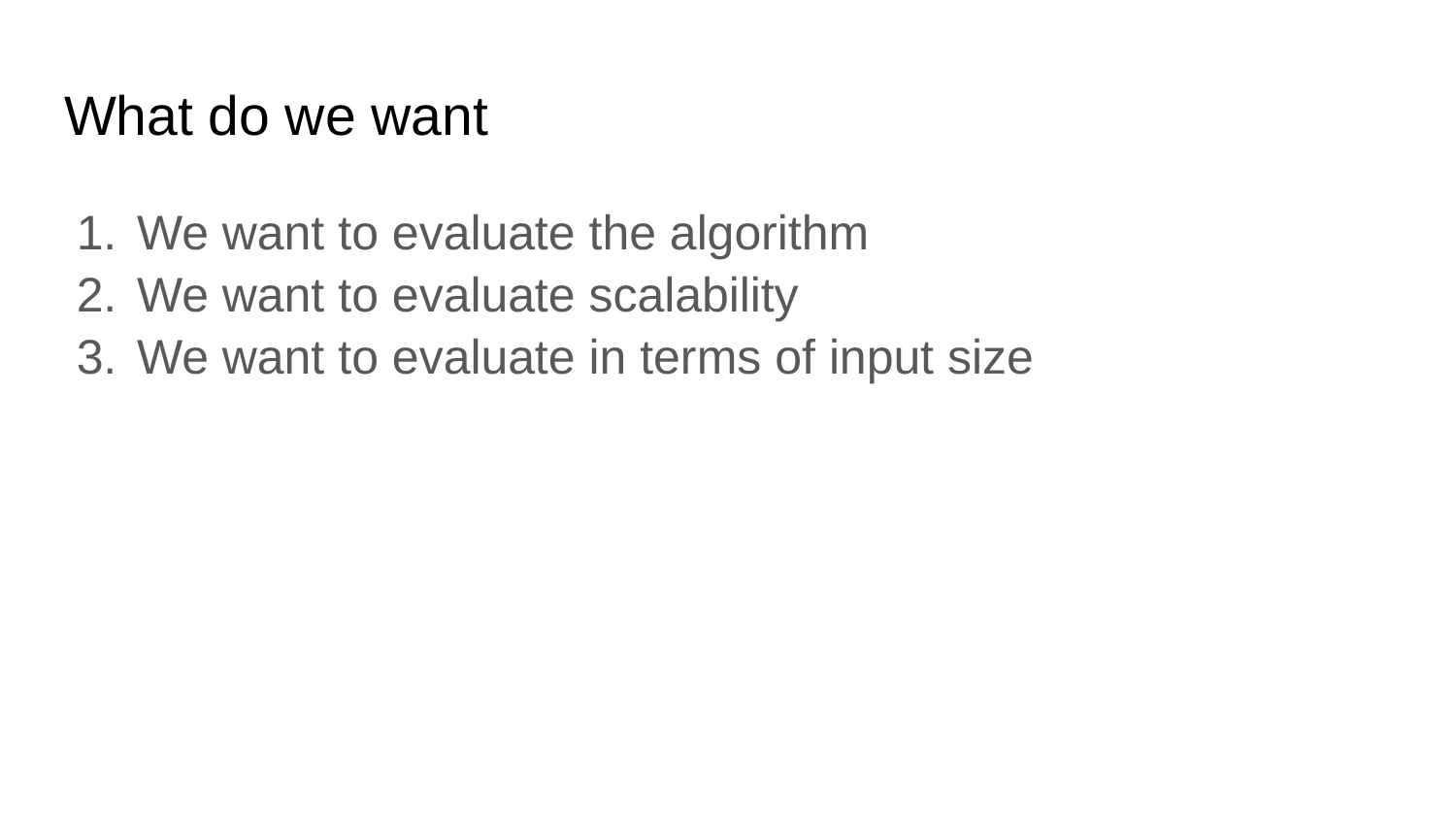

# What do we want
We want to evaluate the algorithm
We want to evaluate scalability
We want to evaluate in terms of input size